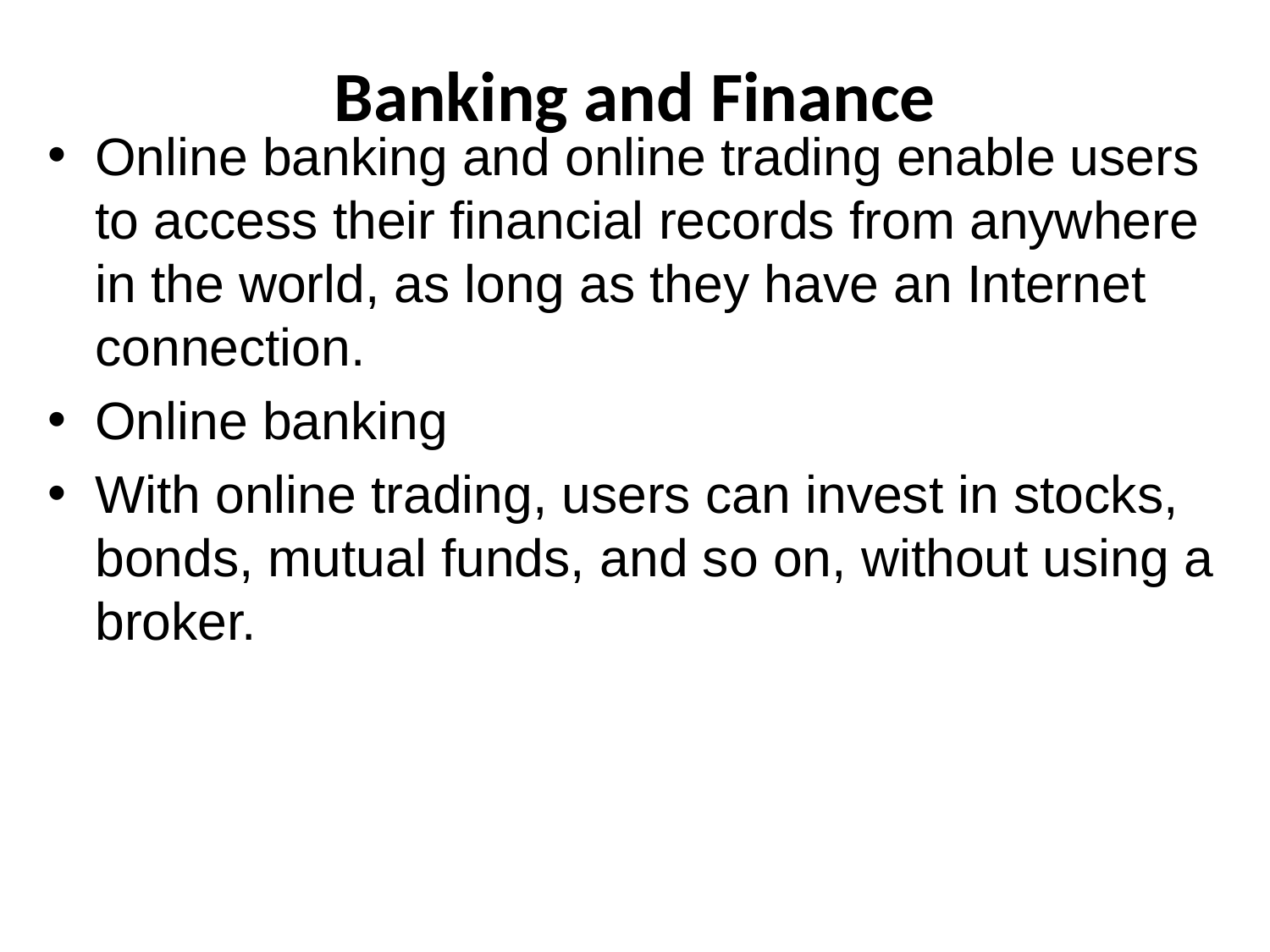

# Banking and Finance
Online banking and online trading enable users to access their financial records from anywhere in the world, as long as they have an Internet connection.
Online banking
With online trading, users can invest in stocks, bonds, mutual funds, and so on, without using a broker.